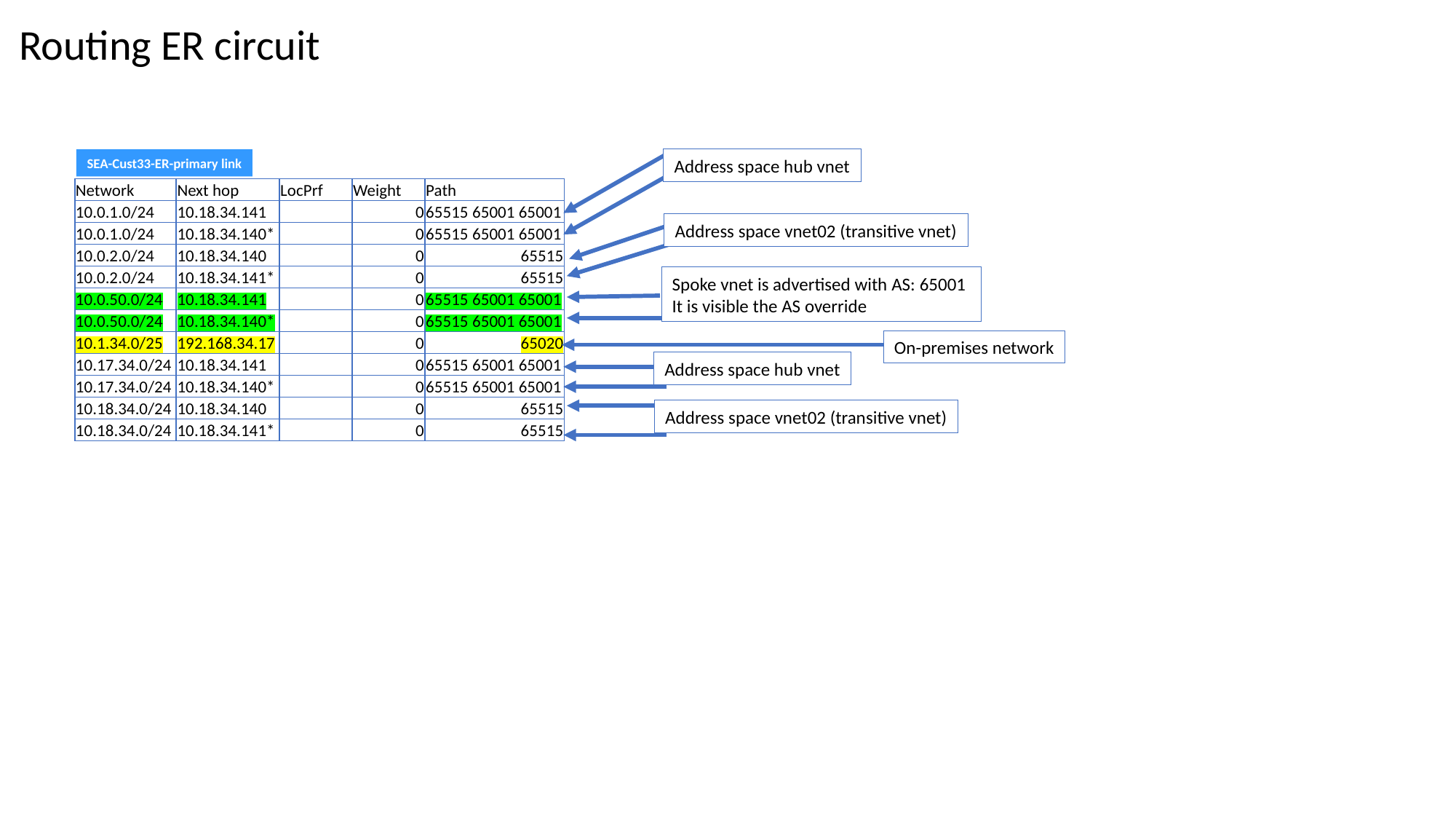

# Routing ER circuit
Address space hub vnet
SEA-Cust33-ER-primary link
| Network | Next hop | LocPrf | Weight | Path |
| --- | --- | --- | --- | --- |
| 10.0.1.0/24 | 10.18.34.141 |  | 0 | 65515 65001 65001 |
| 10.0.1.0/24 | 10.18.34.140\* |  | 0 | 65515 65001 65001 |
| 10.0.2.0/24 | 10.18.34.140 |  | 0 | 65515 |
| 10.0.2.0/24 | 10.18.34.141\* |  | 0 | 65515 |
| 10.0.50.0/24 | 10.18.34.141 |  | 0 | 65515 65001 65001 |
| 10.0.50.0/24 | 10.18.34.140\* |  | 0 | 65515 65001 65001 |
| 10.1.34.0/25 | 192.168.34.17 |  | 0 | 65020 |
| 10.17.34.0/24 | 10.18.34.141 |  | 0 | 65515 65001 65001 |
| 10.17.34.0/24 | 10.18.34.140\* |  | 0 | 65515 65001 65001 |
| 10.18.34.0/24 | 10.18.34.140 |  | 0 | 65515 |
| 10.18.34.0/24 | 10.18.34.141\* |  | 0 | 65515 |
Address space vnet02 (transitive vnet)
Spoke vnet is advertised with AS: 65001
It is visible the AS override
On-premises network
Address space hub vnet
Address space vnet02 (transitive vnet)